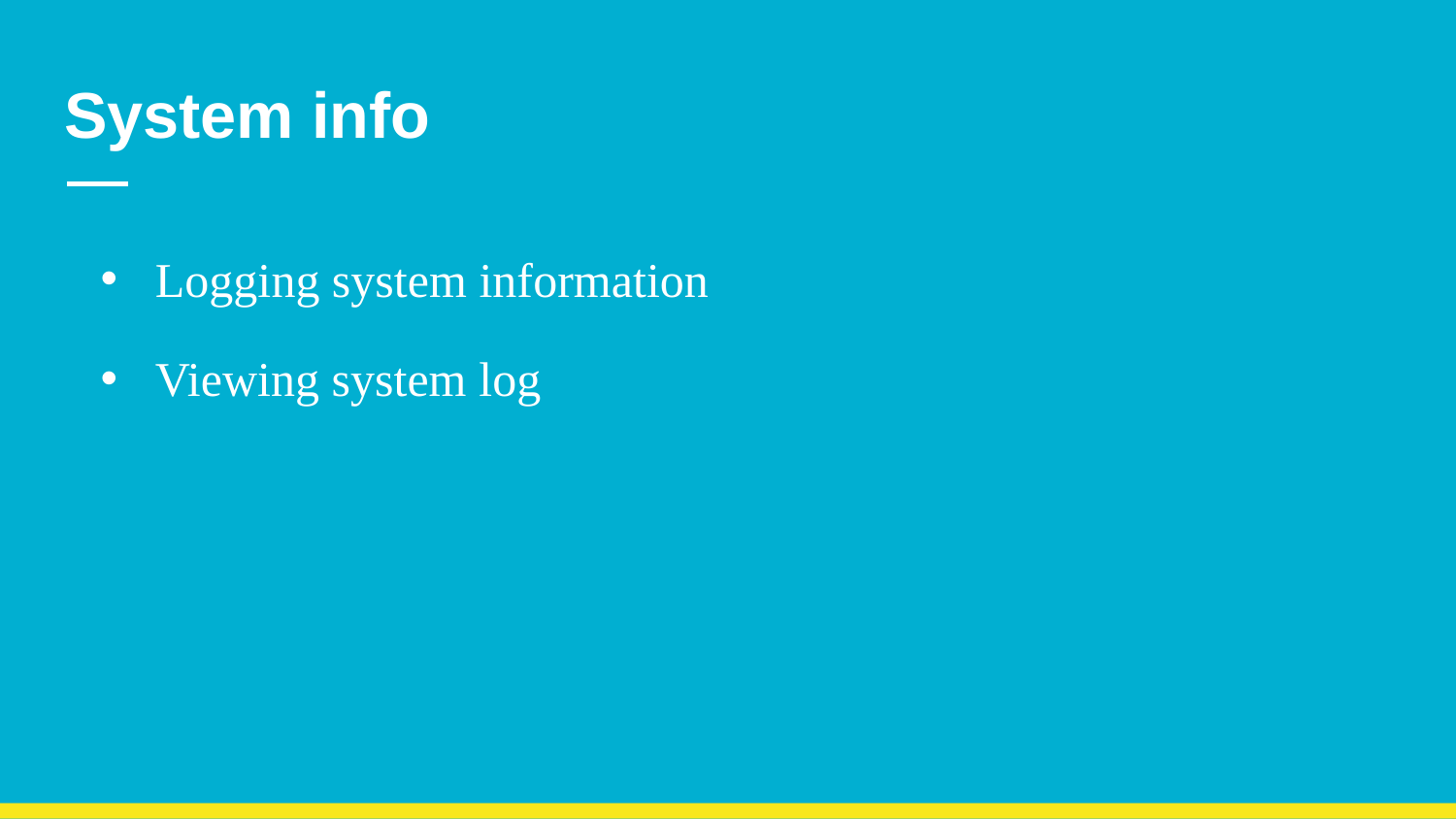

# System info
Logging system information
Viewing system log